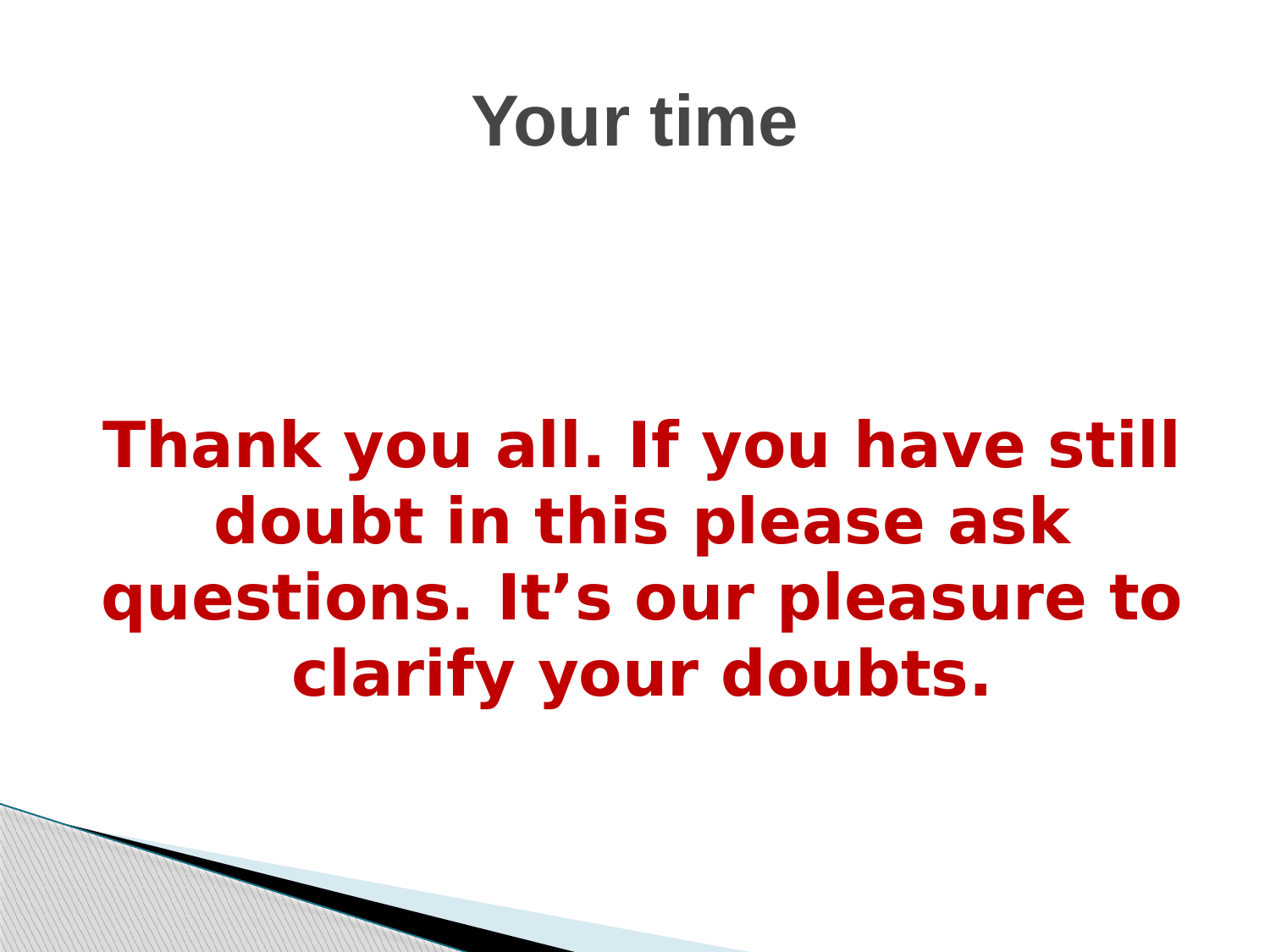

# Your time

Thank you all. If you have still doubt in this please ask questions. It’s our pleasure to clarify your doubts.